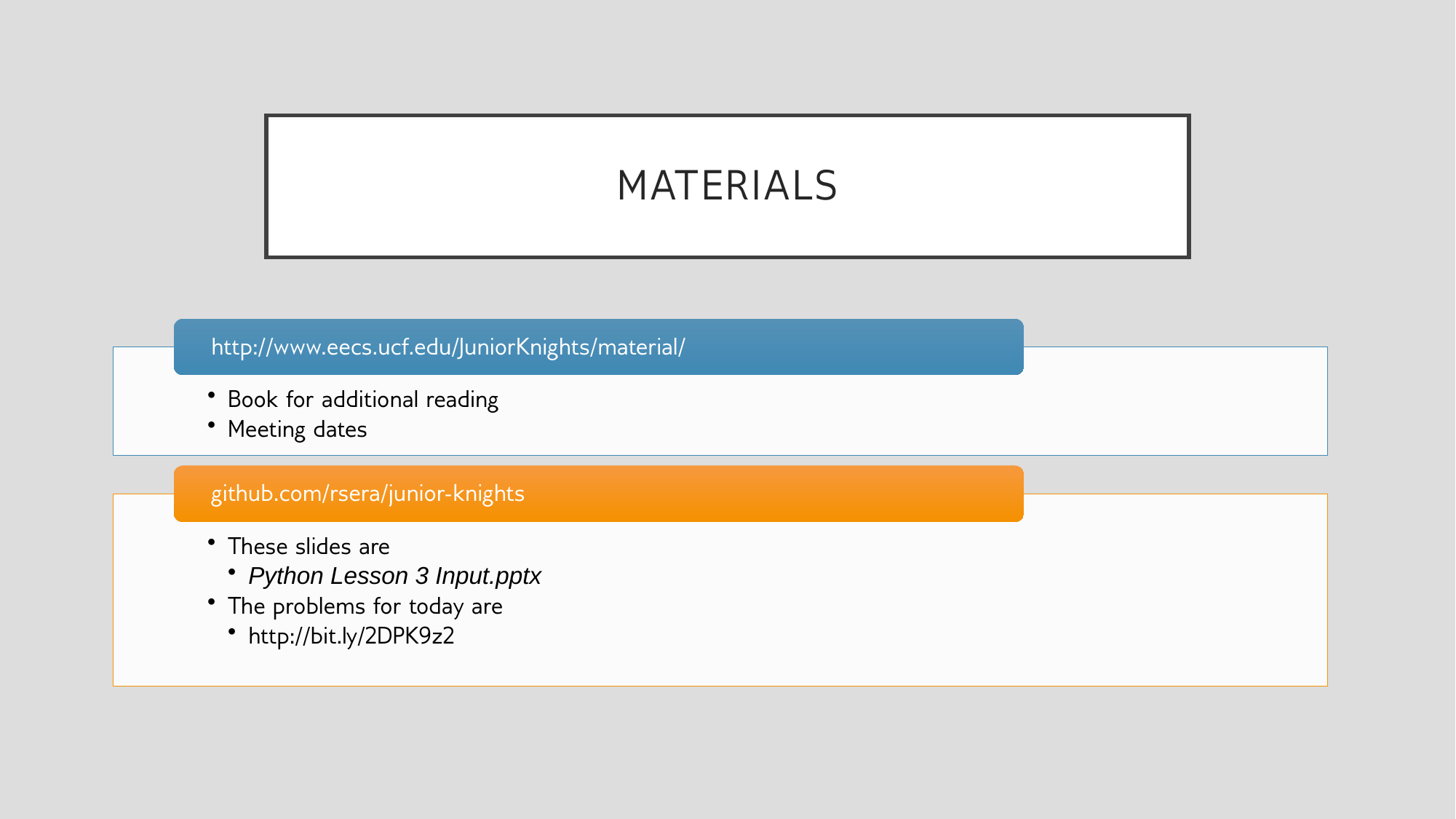

# Materials
Book for additional reading
Meeting dates
http://www.eecs.ucf.edu/JuniorKnights/material/
These slides are
Python Lesson 3 Input.pptx
The problems for today are
http://bit.ly/2DPK9z2
github.com/rsera/junior-knights